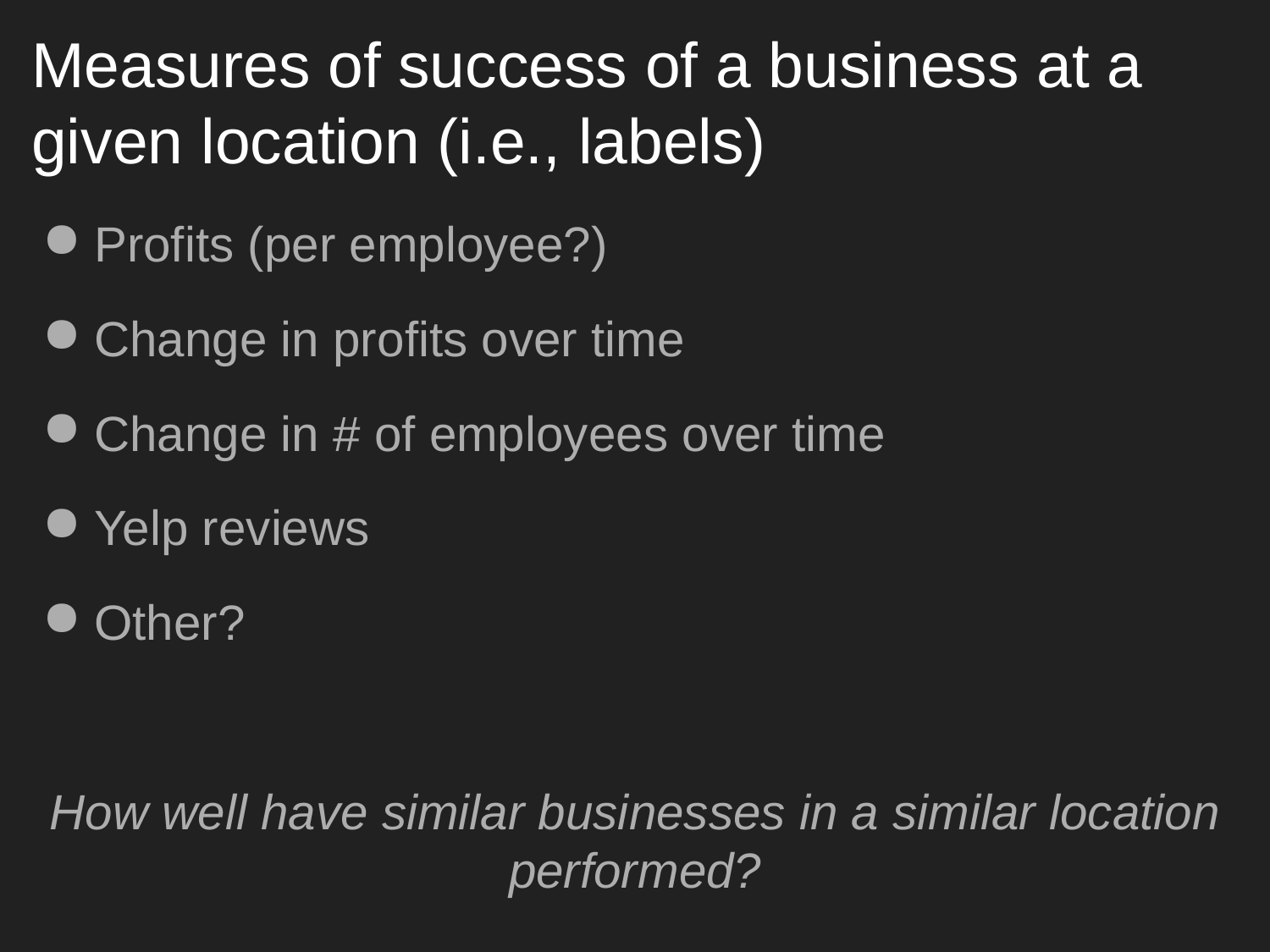

# Measures of success of a business at a given location (i.e., labels)
Profits (per employee?)
Change in profits over time
Change in # of employees over time
Yelp reviews
Other?

How well have similar businesses in a similar location performed?